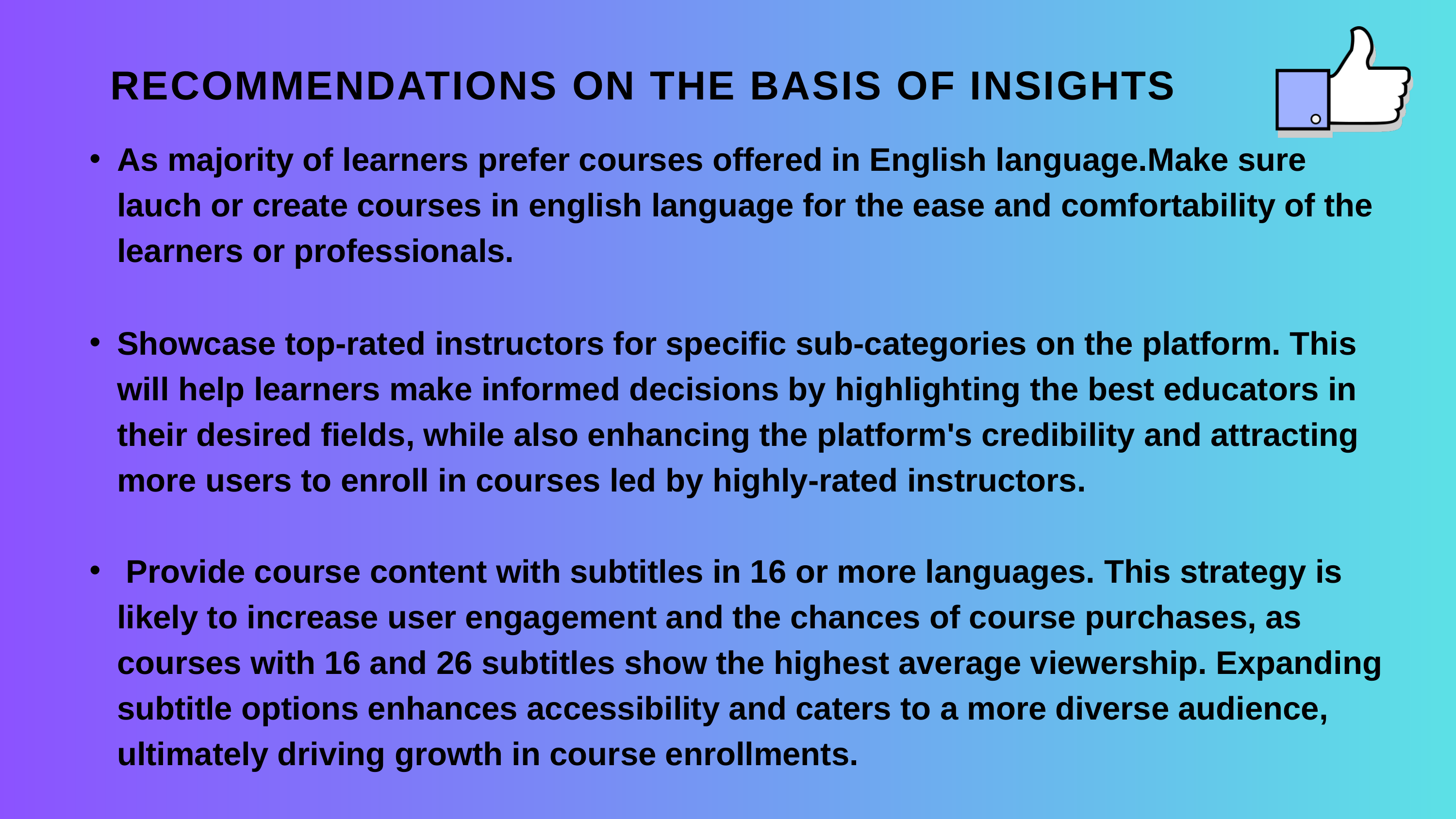

RECOMMENDATIONS ON THE BASIS OF INSIGHTS
As majority of learners prefer courses offered in English language.Make sure lauch or create courses in english language for the ease and comfortability of the learners or professionals.

Showcase top-rated instructors for specific sub-categories on the platform. This will help learners make informed decisions by highlighting the best educators in their desired fields, while also enhancing the platform's credibility and attracting more users to enroll in courses led by highly-rated instructors.

 Provide course content with subtitles in 16 or more languages. This strategy is likely to increase user engagement and the chances of course purchases, as courses with 16 and 26 subtitles show the highest average viewership. Expanding subtitle options enhances accessibility and caters to a more diverse audience, ultimately driving growth in course enrollments.